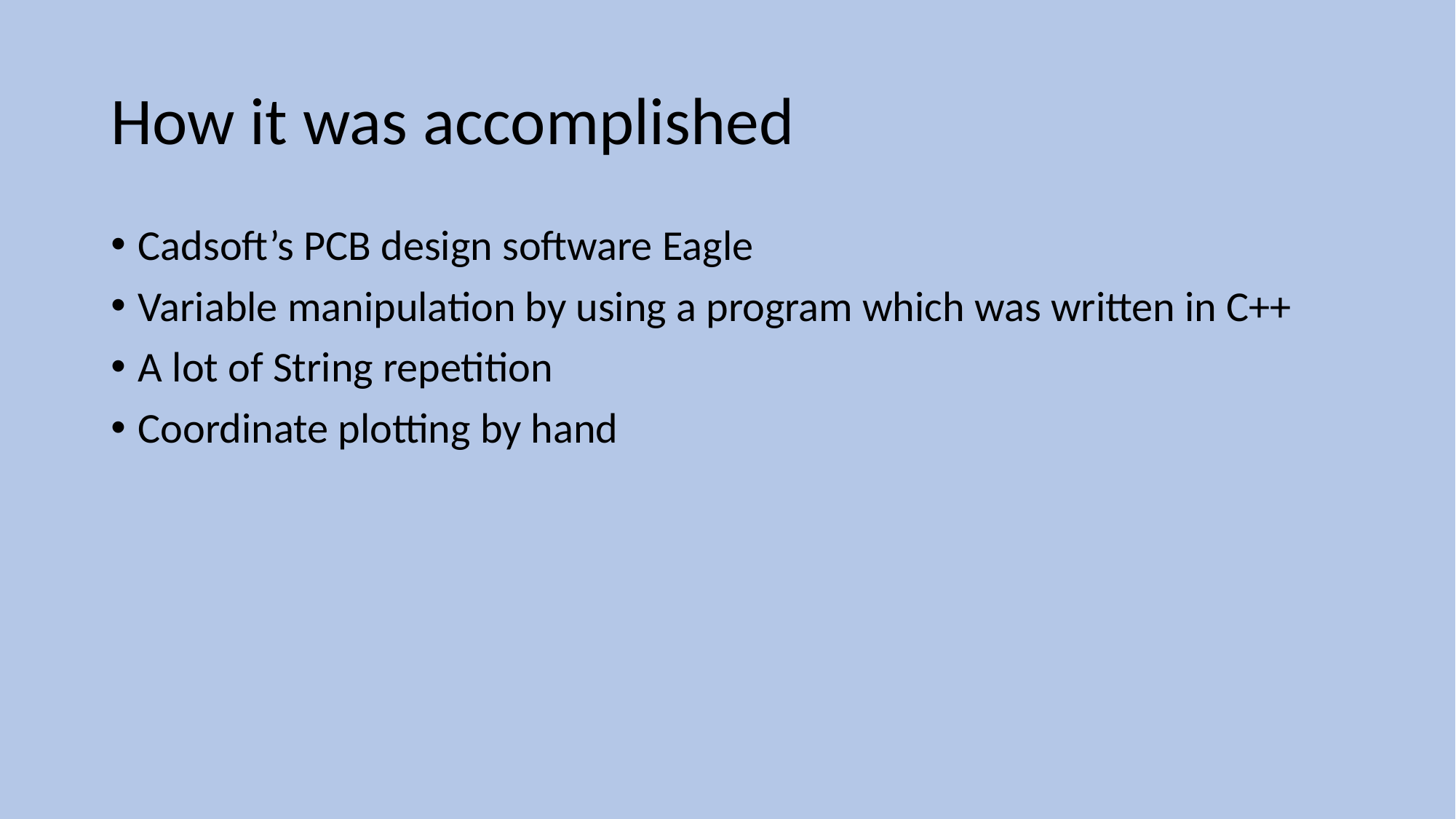

# How it was accomplished
Cadsoft’s PCB design software Eagle
Variable manipulation by using a program which was written in C++
A lot of String repetition
Coordinate plotting by hand